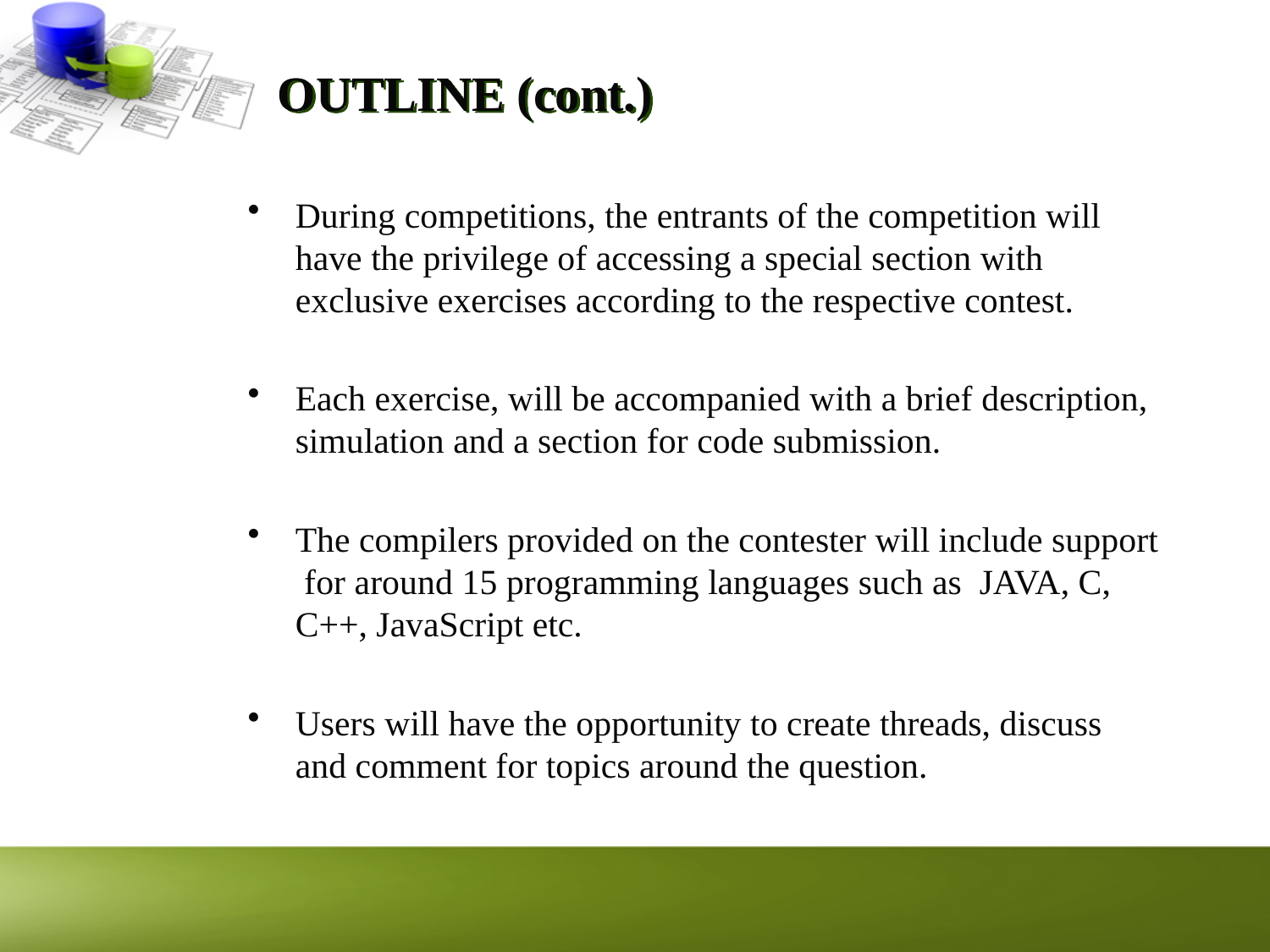

# OUTLINE (cont.)
During competitions, the entrants of the competition will have the privilege of accessing a special section with exclusive exercises according to the respective contest.

Each exercise, will be accompanied with a brief description, simulation and a section for code submission.

The compilers provided on the contester will include support  for around 15 programming languages such as  JAVA, C, C++, JavaScript etc.

Users will have the opportunity to create threads, discuss and comment for topics around the question.